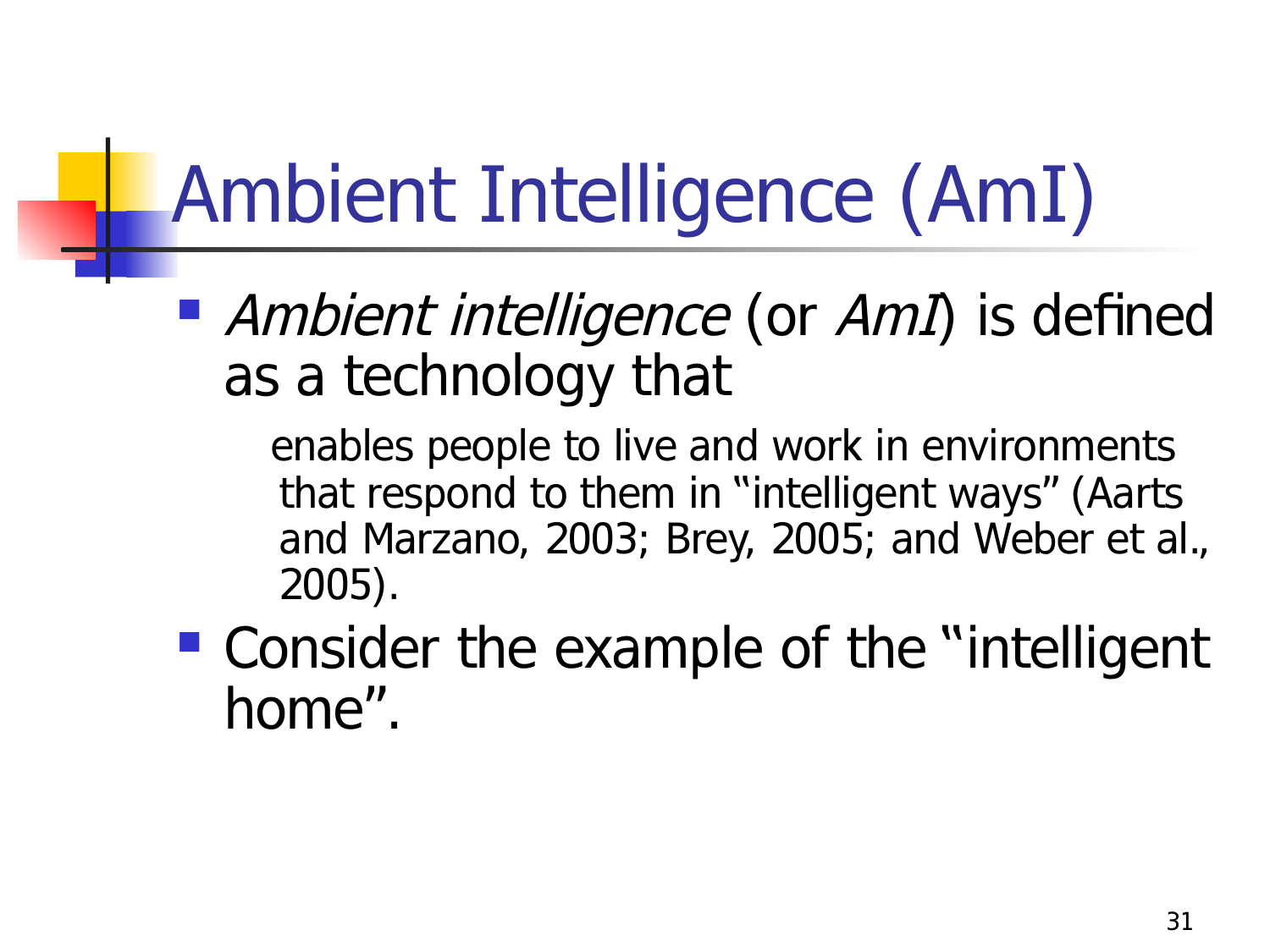

# Ambient Intelligence (AmI)
Ambient intelligence (or AmI) is defined as a technology that
  enables people to live and work in environments that respond to them in “intelligent ways” (Aarts and Marzano, 2003; Brey, 2005; and Weber et al., 2005).
Consider the example of the “intelligent home”.
31